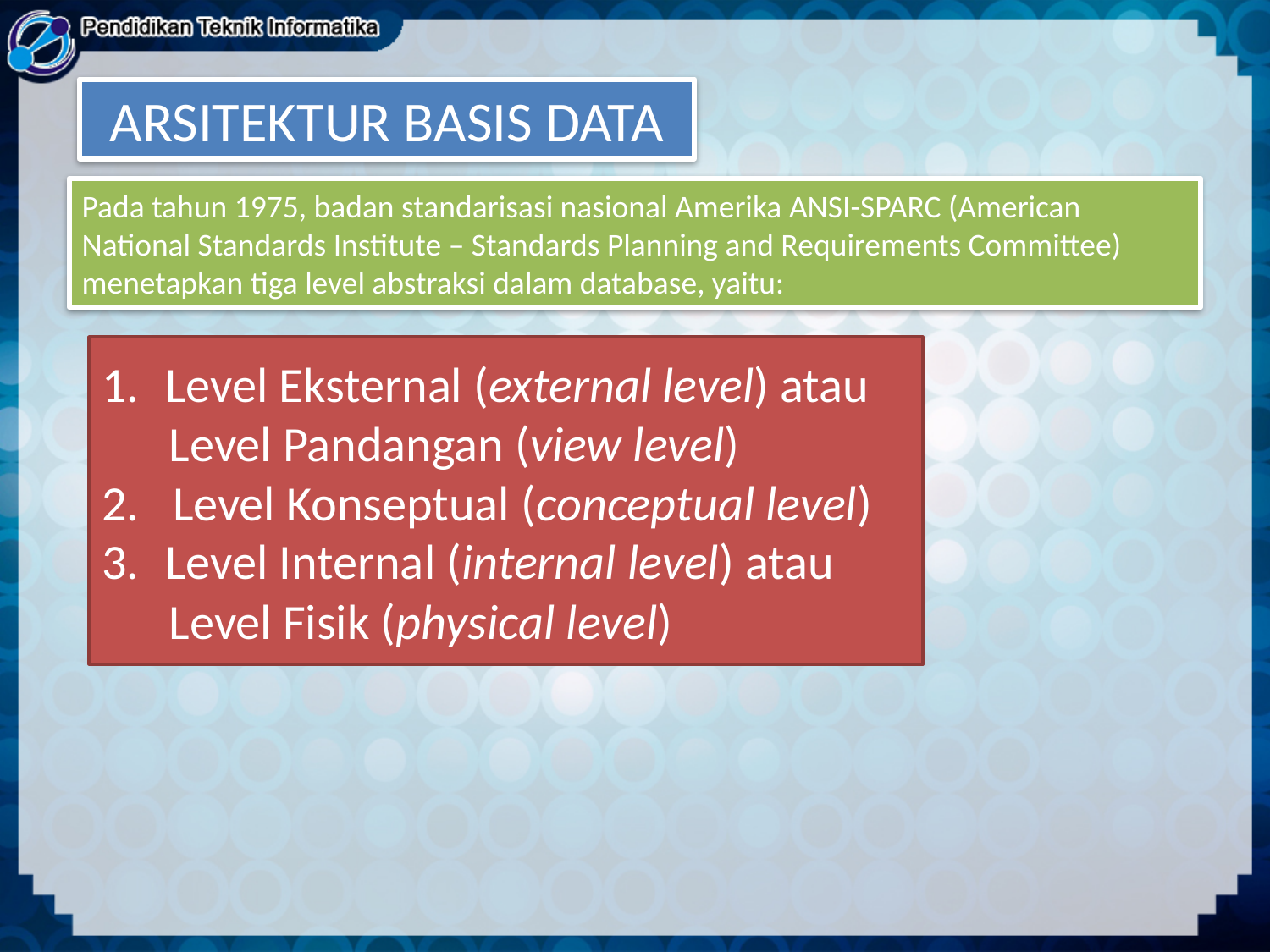

ARSITEKTUR BASIS DATA
Pada tahun 1975, badan standarisasi nasional Amerika ANSI-SPARC (American National Standards Institute – Standards Planning and Requirements Committee) menetapkan tiga level abstraksi dalam database, yaitu:
Level Eksternal (external level) atau
      Level Pandangan (view level)
2.   Level Konseptual (conceptual level)
Level Internal (internal level) atau
      Level Fisik (physical level)